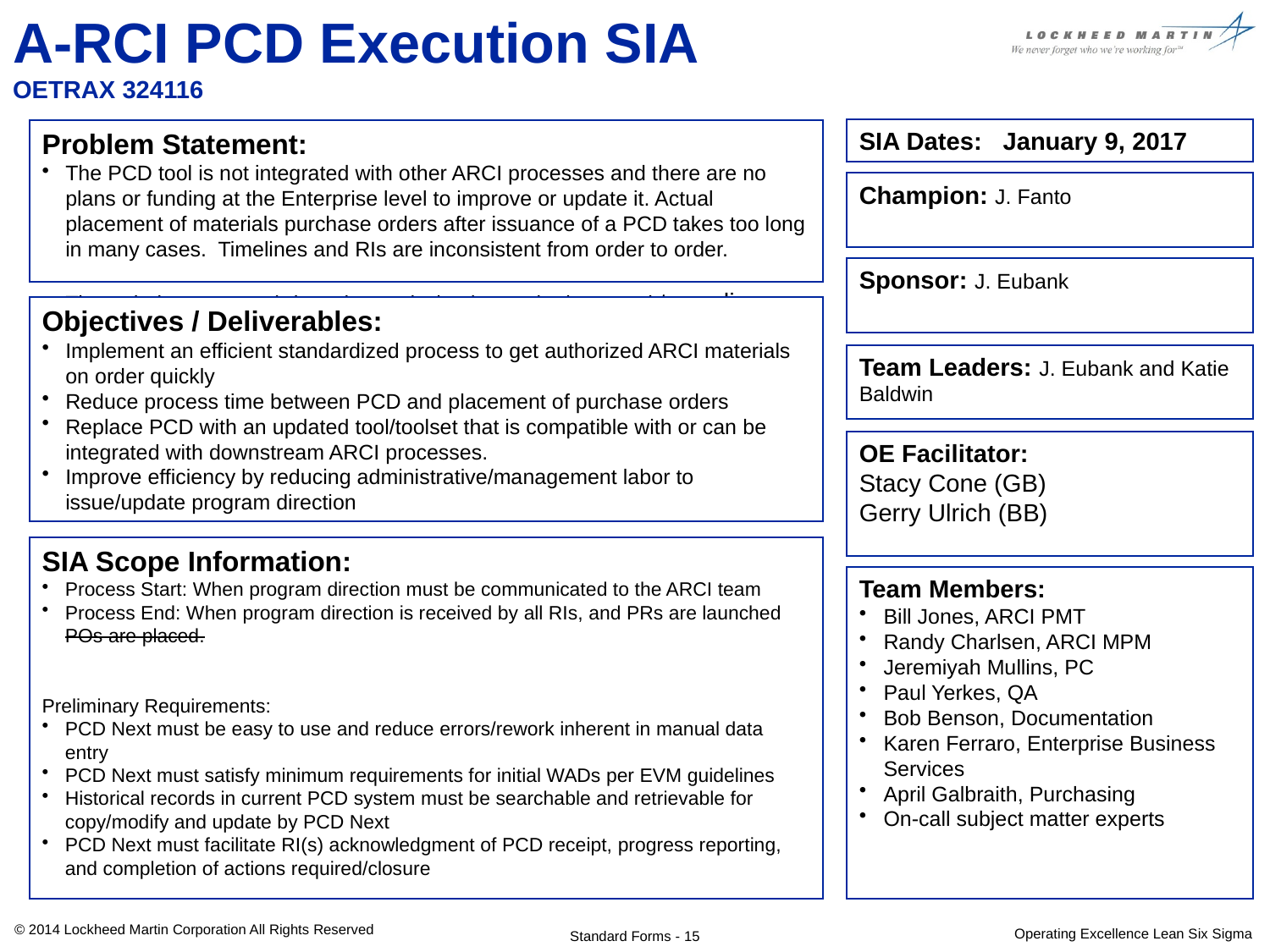

# A-RCI PCD Execution SIA OETRAX 324116
SIA Dates:   January 9, 2017
Problem Statement:
The PCD tool is not integrated with other ARCI processes and there are no plans or funding at the Enterprise level to improve or update it. Actual placement of materials purchase orders after issuance of a PCD takes too long in many cases.  Timelines and RIs are inconsistent from order to order.

The ordering process (who, what and when) must be improved to realize overall reduction of the time between PCD and placement of purchase orders.
The PCD tool must be replaced by “PCD Next” to meet future ARCI Program needs.

Champion: J. Fanto
Sponsor: J. Eubank
Objectives / Deliverables:
Implement an efficient standardized process to get authorized ARCI materials on order quickly
Reduce process time between PCD and placement of purchase orders
Replace PCD with an updated tool/toolset that is compatible with or can be integrated with downstream ARCI processes.
Improve efficiency by reducing administrative/management labor to issue/update program direction

Team Leaders: J. Eubank and Katie Baldwin
OE Facilitator:
Stacy Cone (GB)
Gerry Ulrich (BB)
SIA Scope Information:
Process Start: When program direction must be communicated to the ARCI team
Process End: When program direction is received by all RIs, and PRs are launched POs are placed.

Preliminary Requirements:
PCD Next must be easy to use and reduce errors/rework inherent in manual data entry
PCD Next must satisfy minimum requirements for initial WADs per EVM guidelines
Historical records in current PCD system must be searchable and retrievable for copy/modify and update by PCD Next
PCD Next must facilitate RI(s) acknowledgment of PCD receipt, progress reporting, and completion of actions required/closure

Team Members:
Bill Jones, ARCI PMT
Randy Charlsen, ARCI MPM
Jeremiyah Mullins, PC
Paul Yerkes, QA
Bob Benson, Documentation
Karen Ferraro, Enterprise Business Services
April Galbraith, Purchasing
On-call subject matter experts